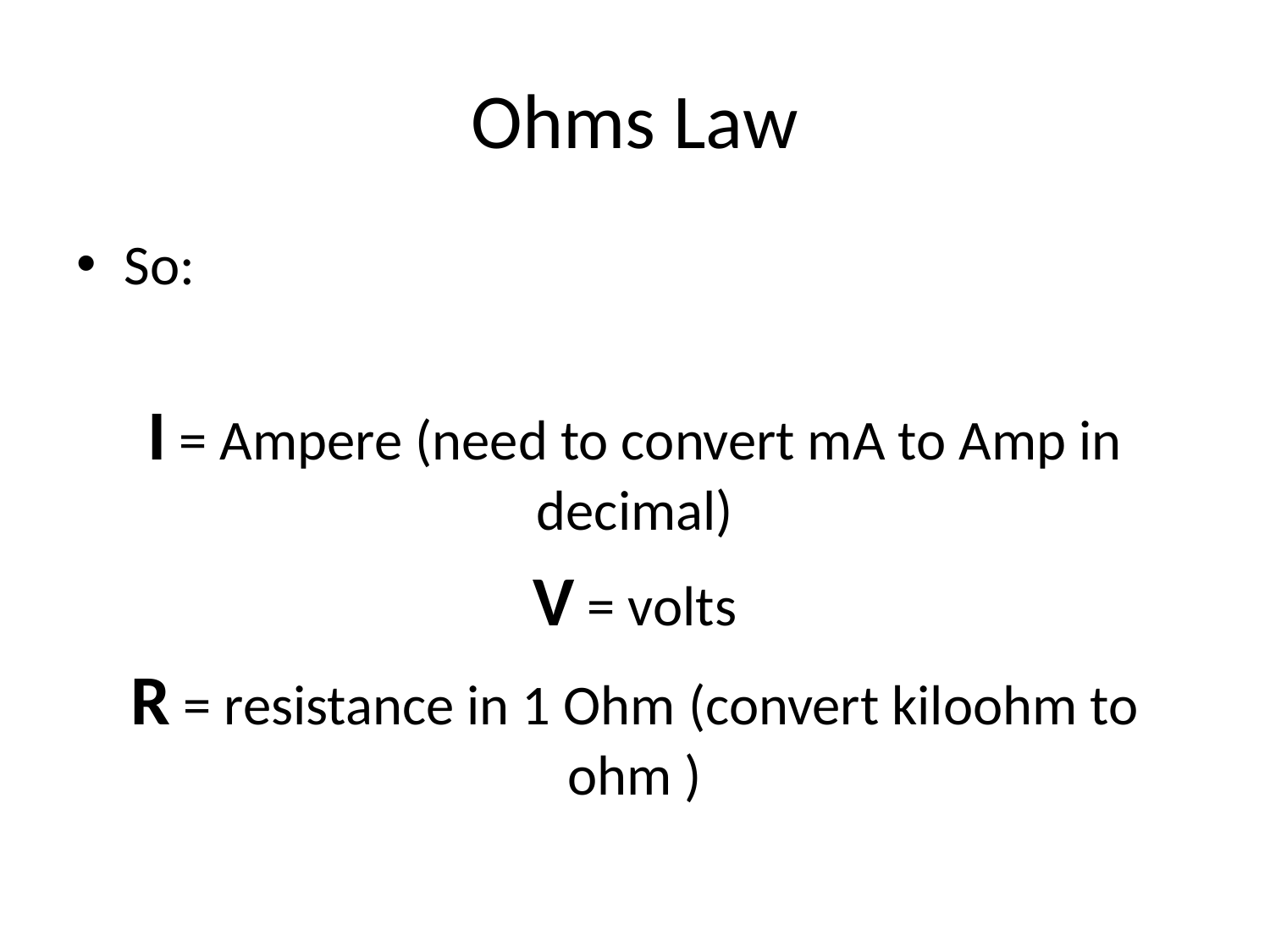

# Ohms Law
So:

I = Ampere (need to convert mA to Amp in decimal)
V = volts
R = resistance in 1 Ohm (convert kiloohm to ohm )